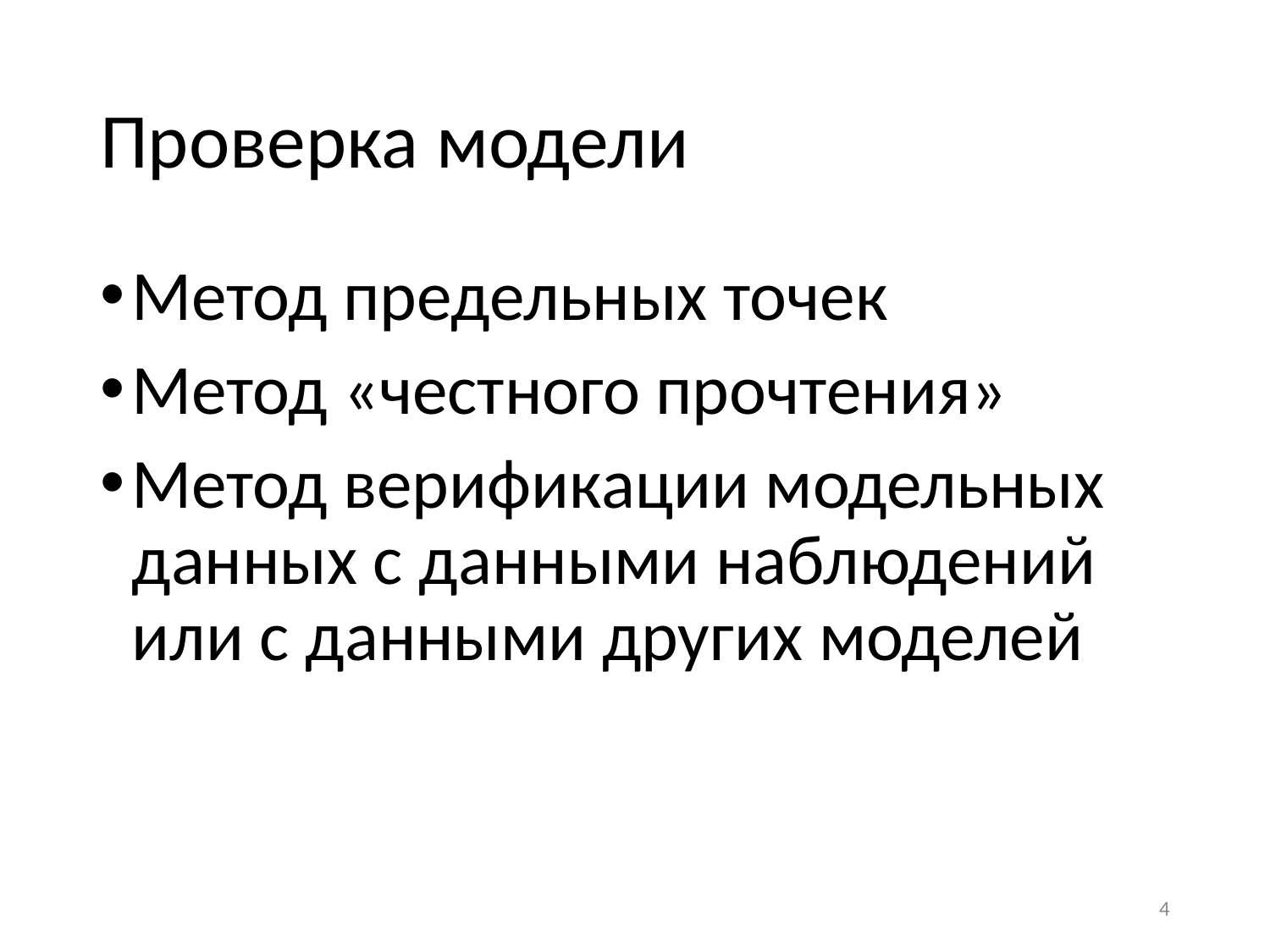

# Проверка модели
Метод предельных точек
Метод «честного прочтения»
Метод верификации модельных данных с данными наблюдений или с данными других моделей

4